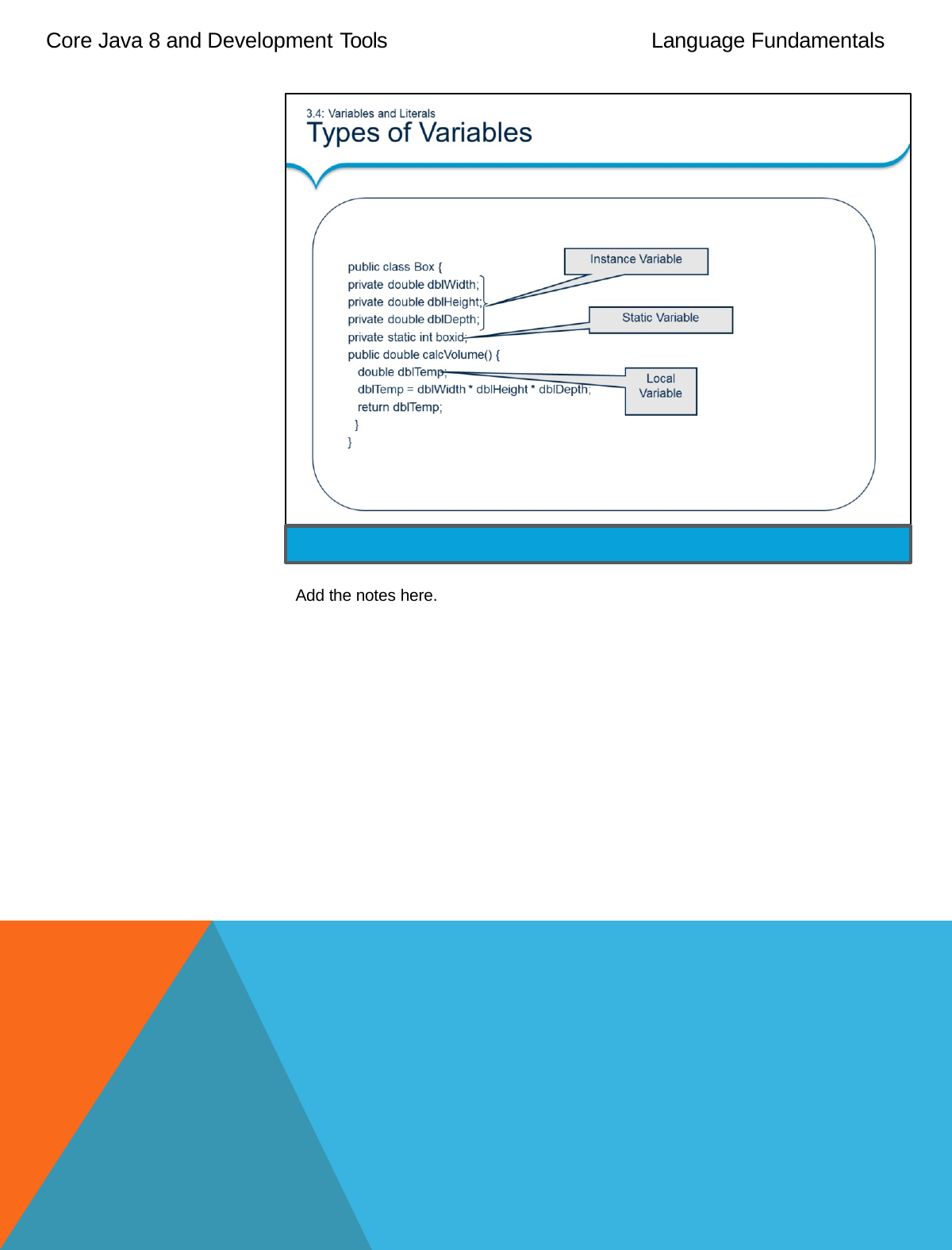

Core Java 8 and Development Tools
Language Fundamentals

Add the notes here.